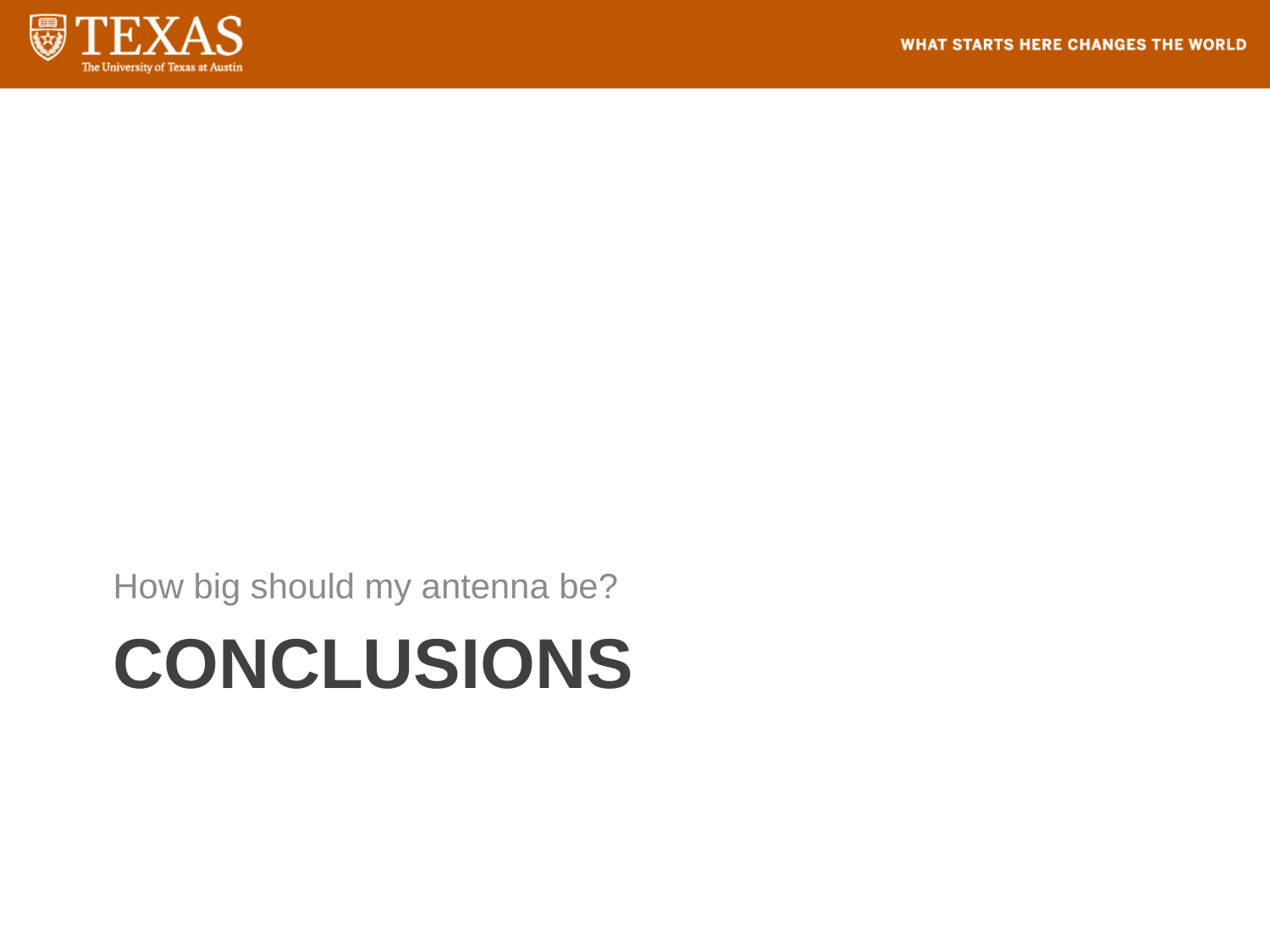

How big should my antenna be?
# Conclusions